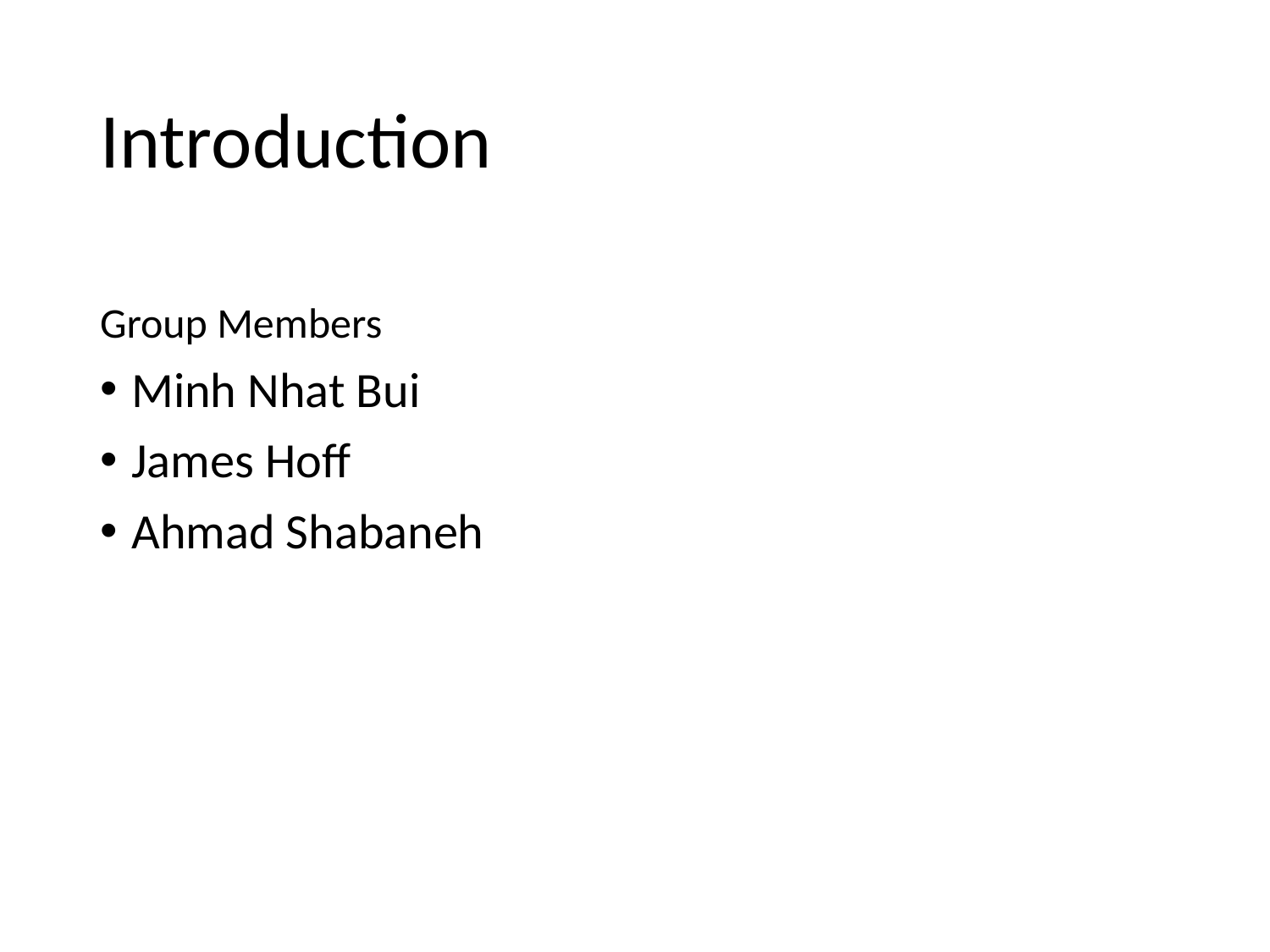

# Introduction
Group Members
Minh Nhat Bui
James Hoff
Ahmad Shabaneh